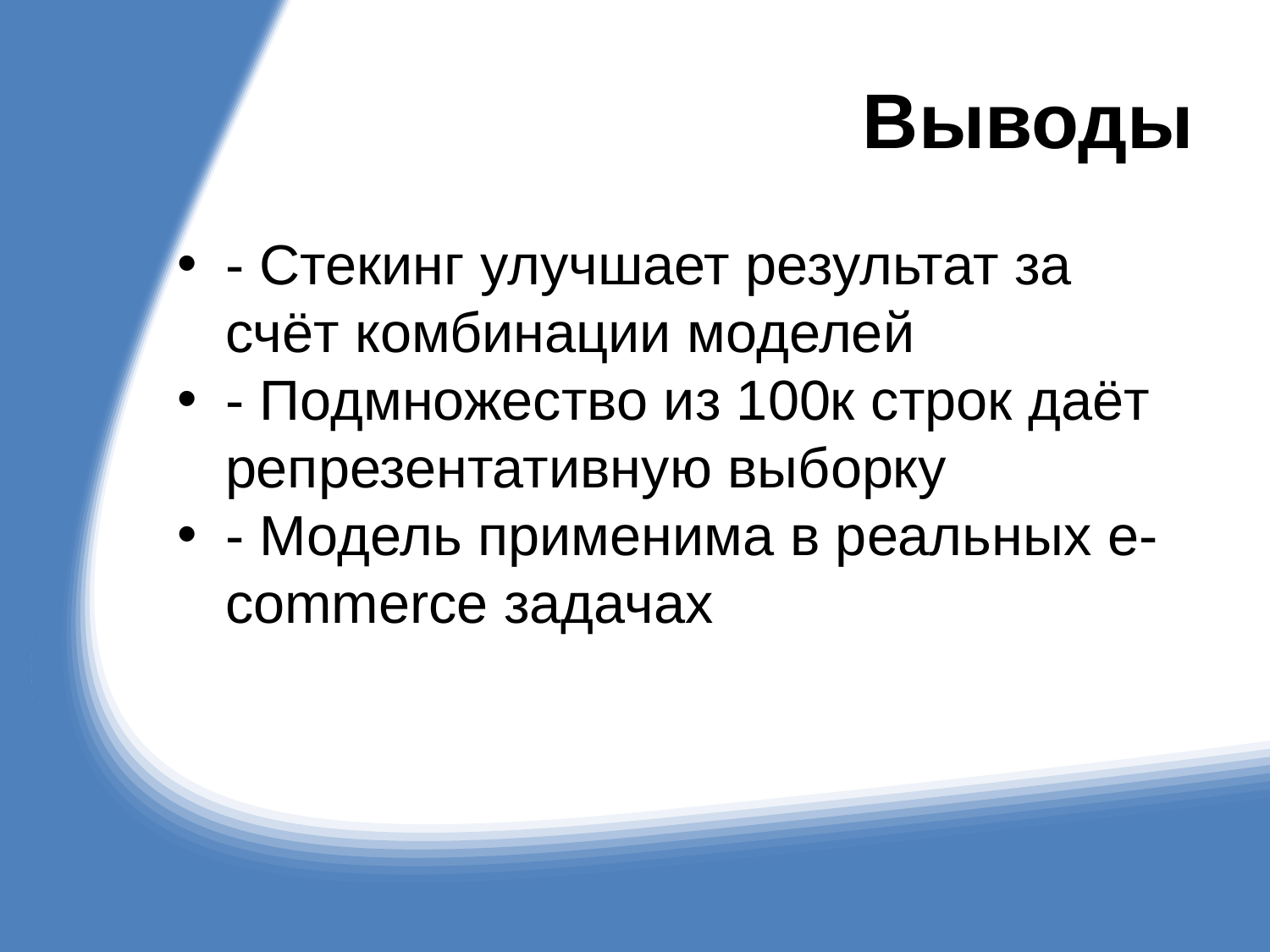

# Выводы
- Стекинг улучшает результат за счёт комбинации моделей
- Подмножество из 100к строк даёт репрезентативную выборку
- Модель применима в реальных e-commerce задачах